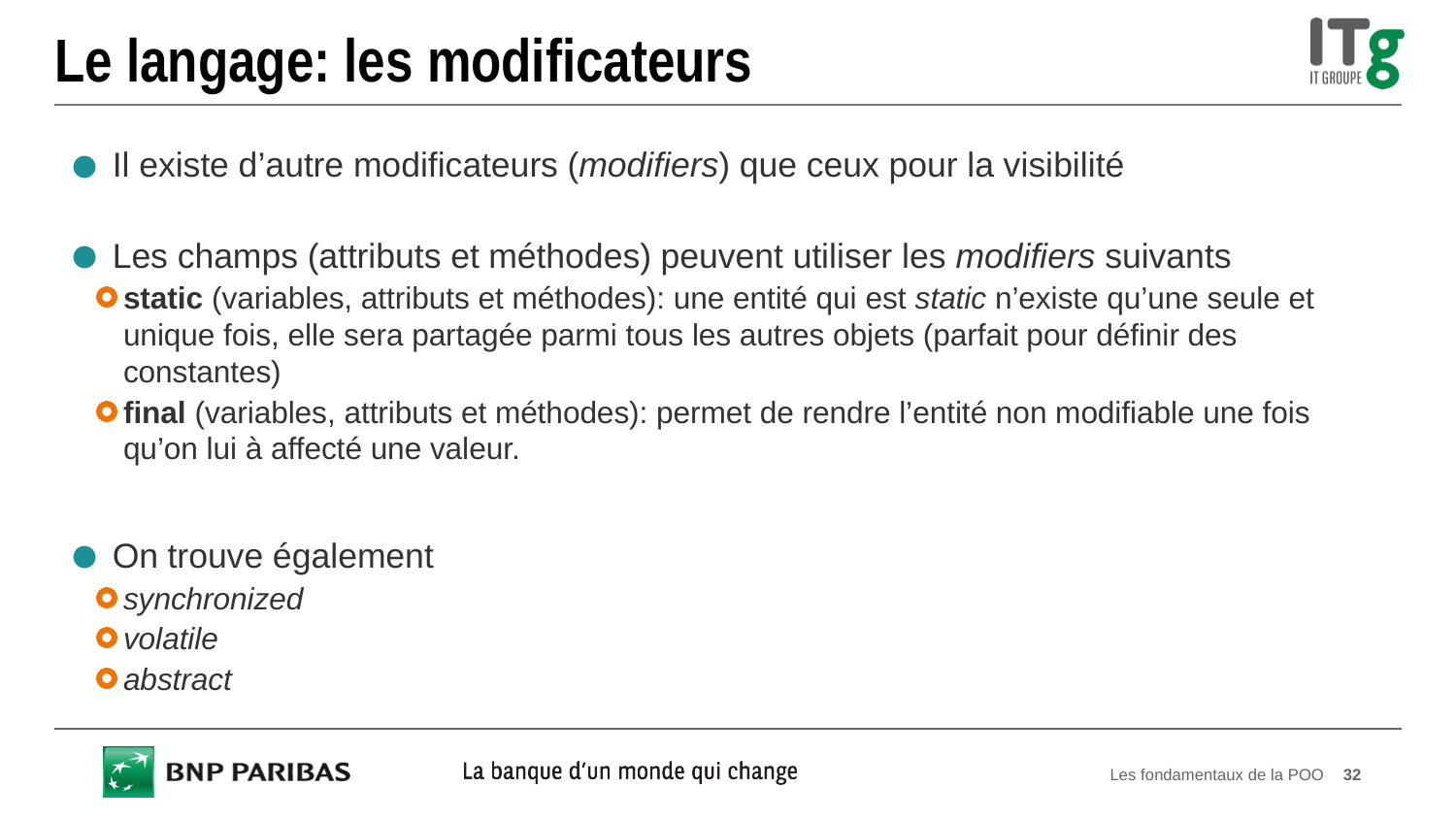

# Le langage: les modificateurs
Il existe d’autre modificateurs (modifiers) que ceux pour la visibilité

Les champs (attributs et méthodes) peuvent utiliser les modifiers suivants
static (variables, attributs et méthodes): une entité qui est static n’existe qu’une seule et unique fois, elle sera partagée parmi tous les autres objets (parfait pour définir des constantes)
final (variables, attributs et méthodes): permet de rendre l’entité non modifiable une fois qu’on lui à affecté une valeur.

On trouve également
synchronized
volatile
abstract
Les fondamentaux de la POO
32